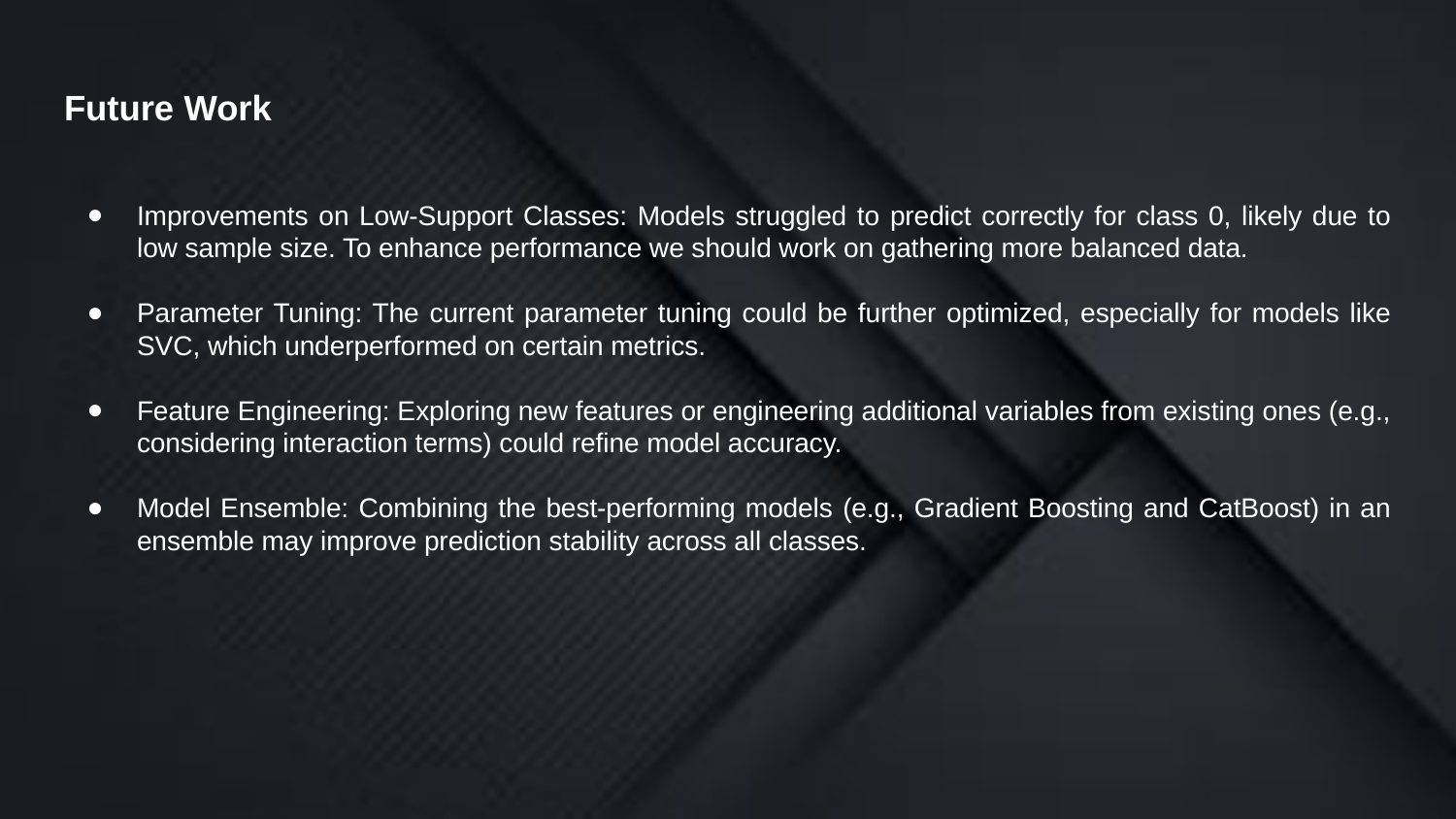

# Future Work
Improvements on Low-Support Classes: Models struggled to predict correctly for class 0, likely due to low sample size. To enhance performance we should work on gathering more balanced data.

Parameter Tuning: The current parameter tuning could be further optimized, especially for models like SVC, which underperformed on certain metrics.

Feature Engineering: Exploring new features or engineering additional variables from existing ones (e.g., considering interaction terms) could refine model accuracy.

Model Ensemble: Combining the best-performing models (e.g., Gradient Boosting and CatBoost) in an ensemble may improve prediction stability across all classes.